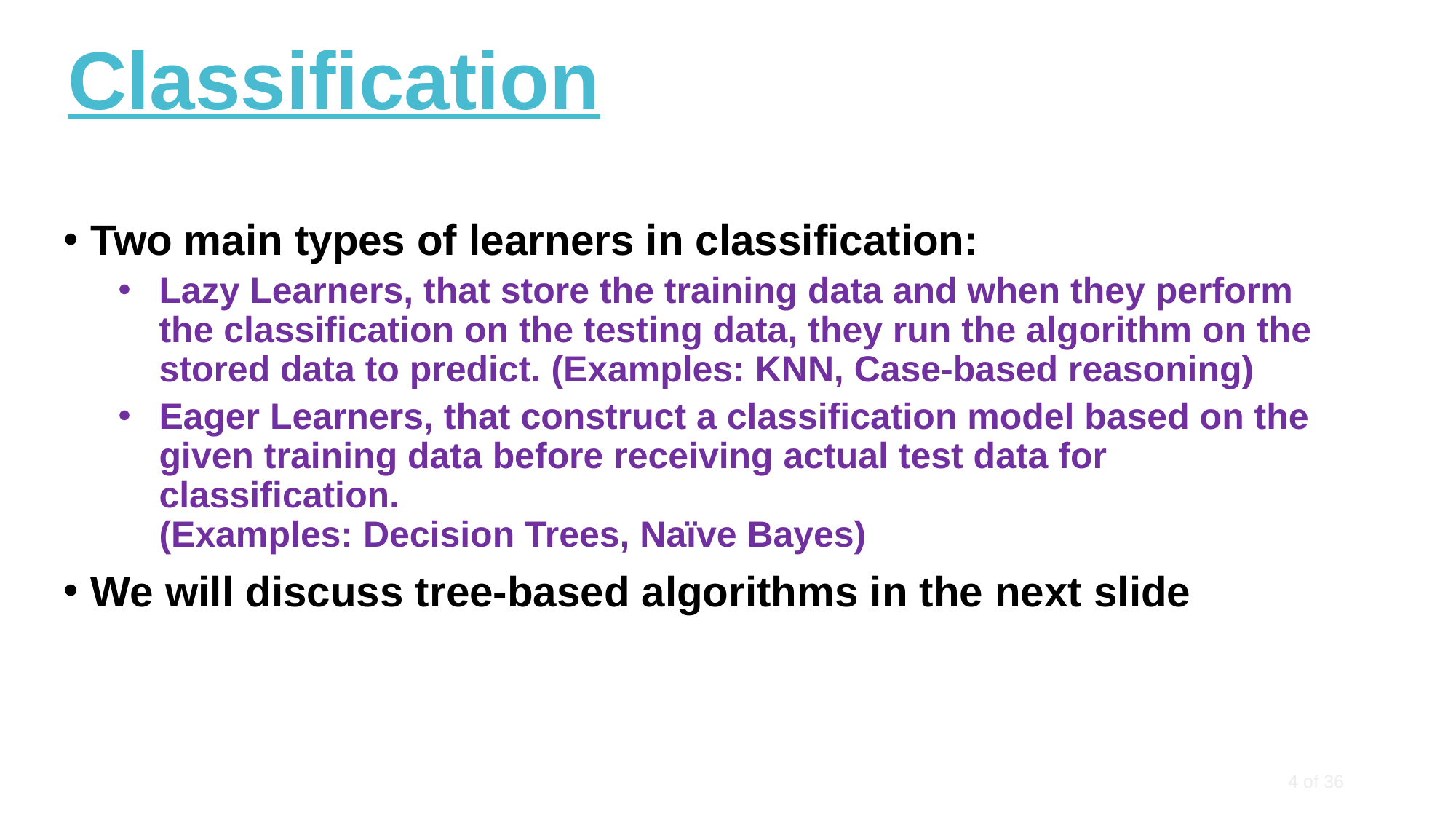

# Classification

Two main types of learners in classification:
Lazy Learners, that store the training data and when they perform the classification on the testing data, they run the algorithm on the stored data to predict. (Examples: KNN, Case-based reasoning)
Eager Learners, that construct a classification model based on the given training data before receiving actual test data for classification.
(Examples: Decision Trees, Naïve Bayes)
We will discuss tree-based algorithms in the next slide

4